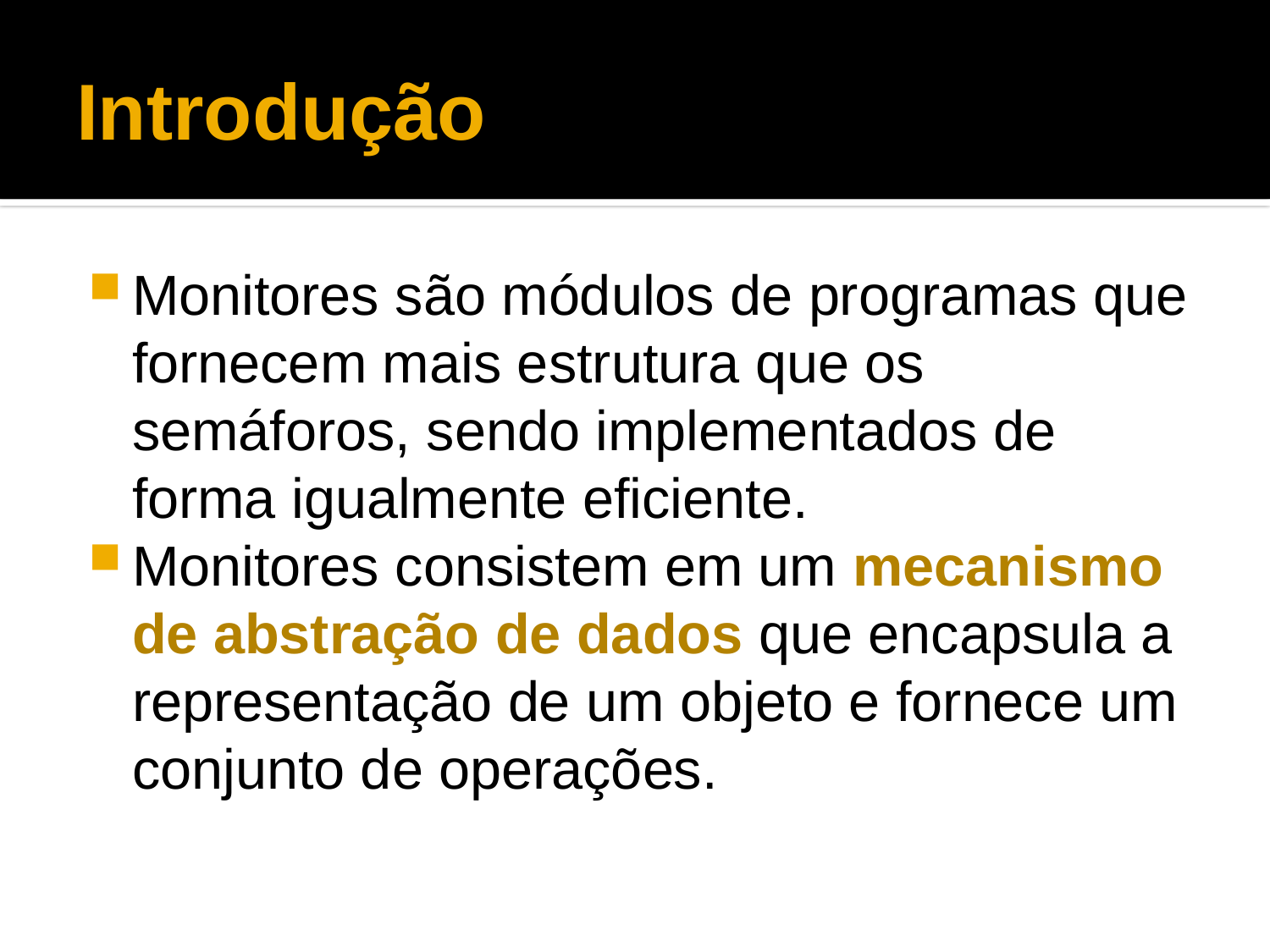

# Introdução
Monitores são módulos de programas que fornecem mais estrutura que os semáforos, sendo implementados de forma igualmente eficiente.
Monitores consistem em um mecanismo de abstração de dados que encapsula a representação de um objeto e fornece um conjunto de operações.